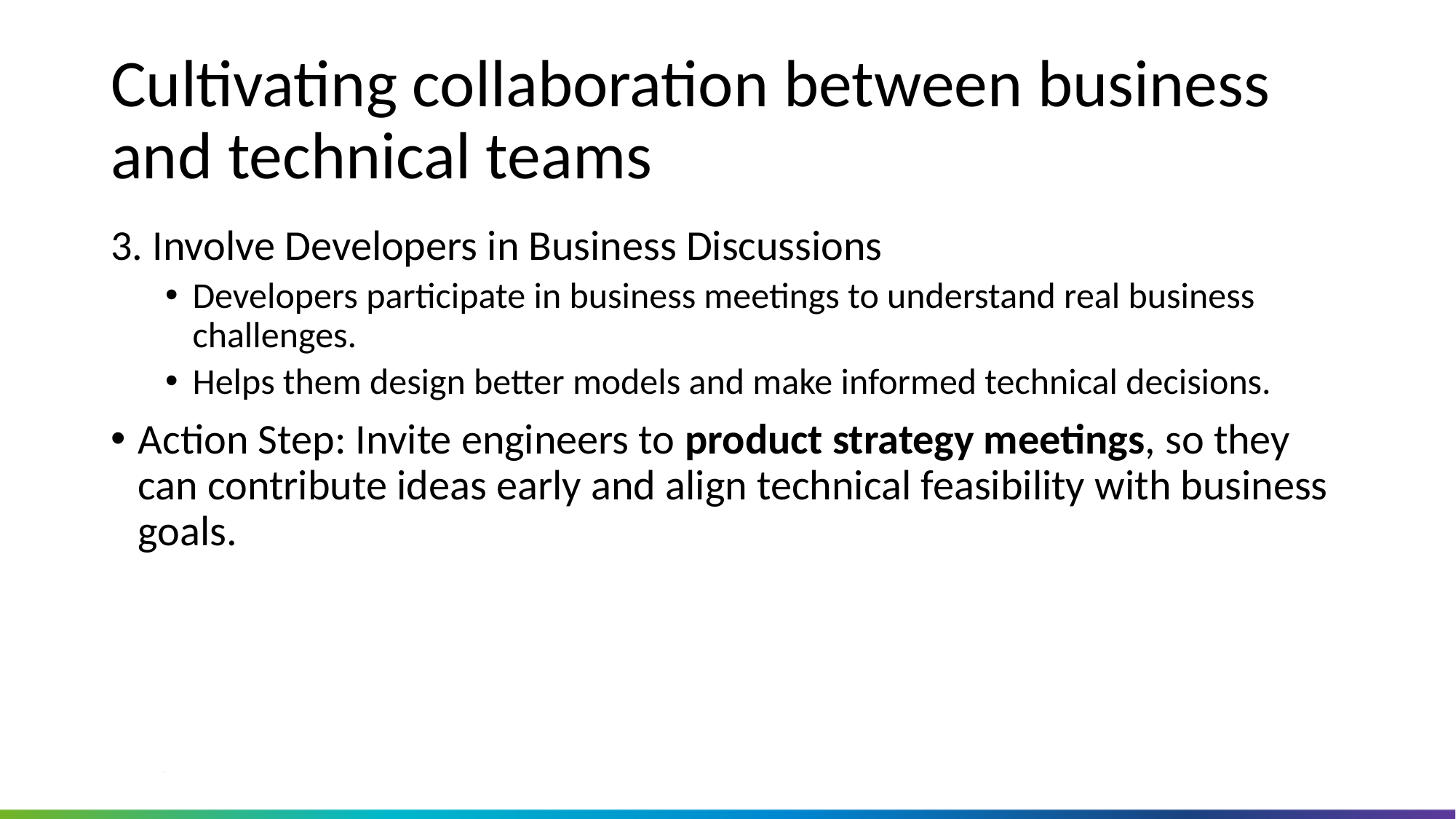

Cultivating collaboration between business and technical teams
3. Involve Developers in Business Discussions
Developers participate in business meetings to understand real business challenges.
Helps them design better models and make informed technical decisions.
Action Step: Invite engineers to product strategy meetings, so they can contribute ideas early and align technical feasibility with business goals.